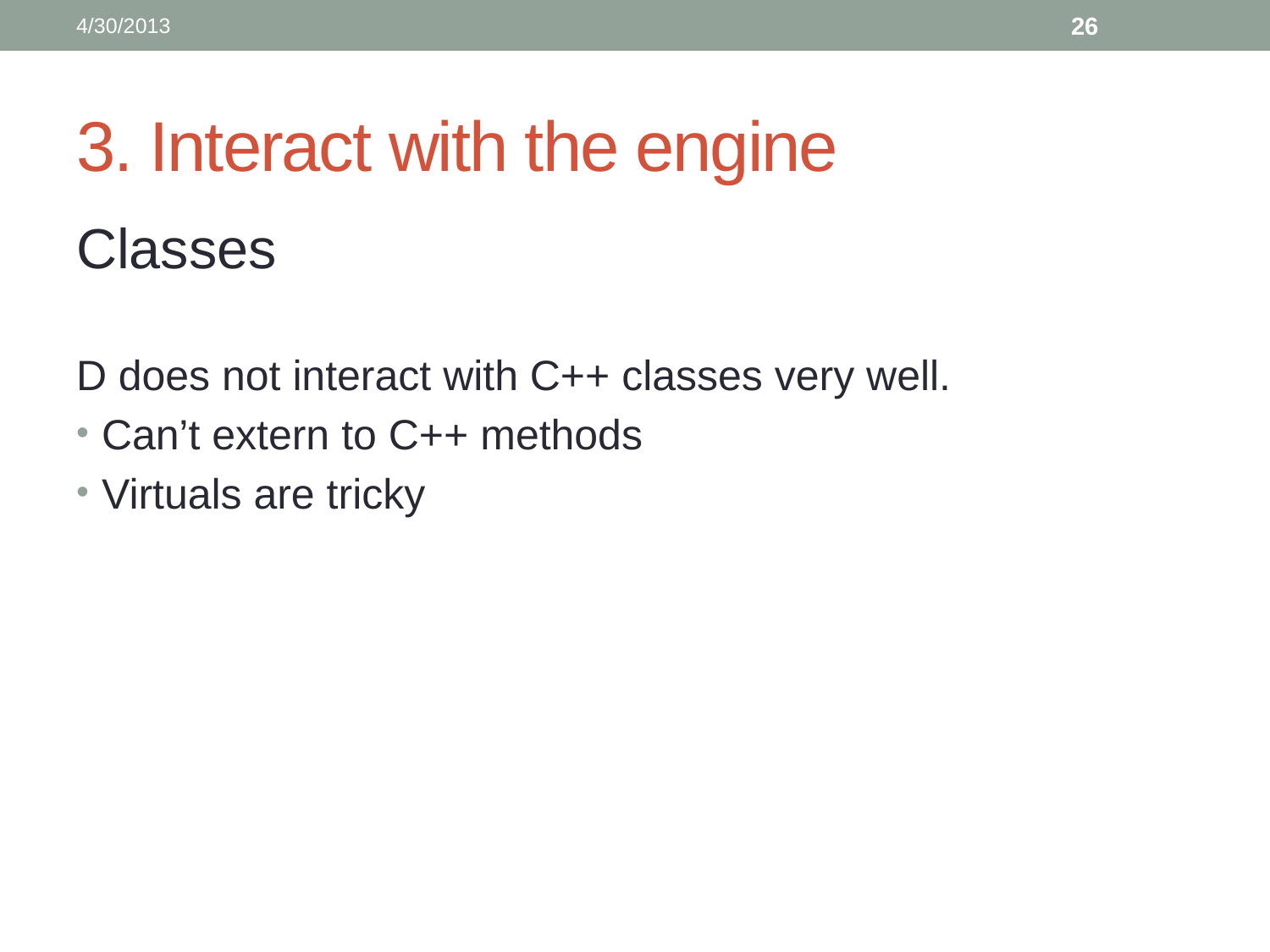

4/30/2013

26
# 3. Interact with the engine
Classes

D does not interact with C++ classes very well.
Can’t extern to C++ methods
Virtuals are tricky